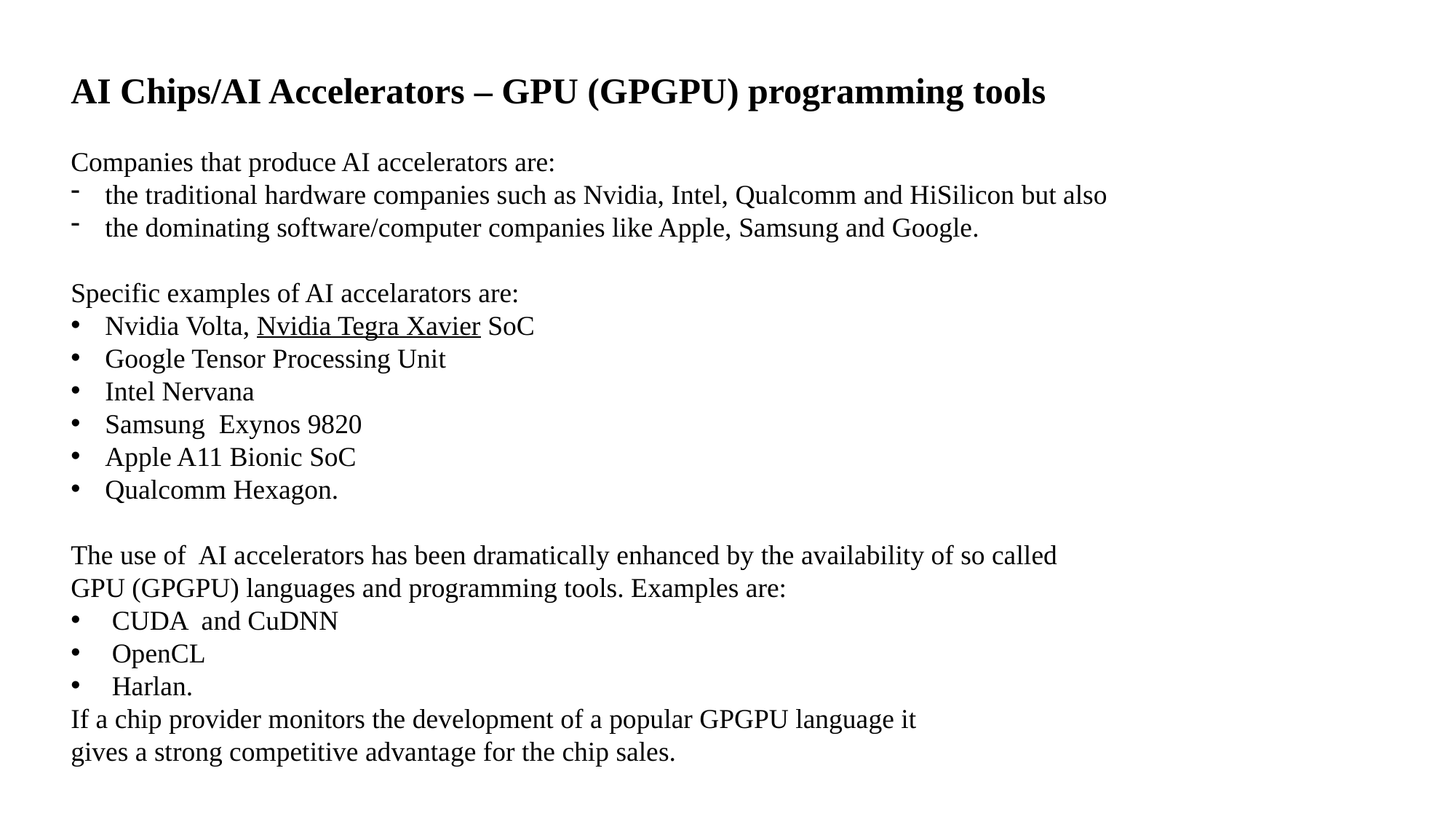

AI Chips/AI Accelerators – GPU (GPGPU) programming tools

Companies that produce AI accelerators are:
the traditional hardware companies such as Nvidia, Intel, Qualcomm and HiSilicon but also
the dominating software/computer companies like Apple, Samsung and Google.

Specific examples of AI accelarators are:
Nvidia Volta, Nvidia Tegra Xavier SoC
Google Tensor Processing Unit
Intel Nervana
Samsung  Exynos 9820
Apple A11 Bionic SoC
Qualcomm Hexagon.

The use of  AI accelerators has been dramatically enhanced by the availability of so called
GPU (GPGPU) languages and programming tools. Examples are:
CUDA  and CuDNN
OpenCL
Harlan.
If a chip provider monitors the development of a popular GPGPU language it
gives a strong competitive advantage for the chip sales.